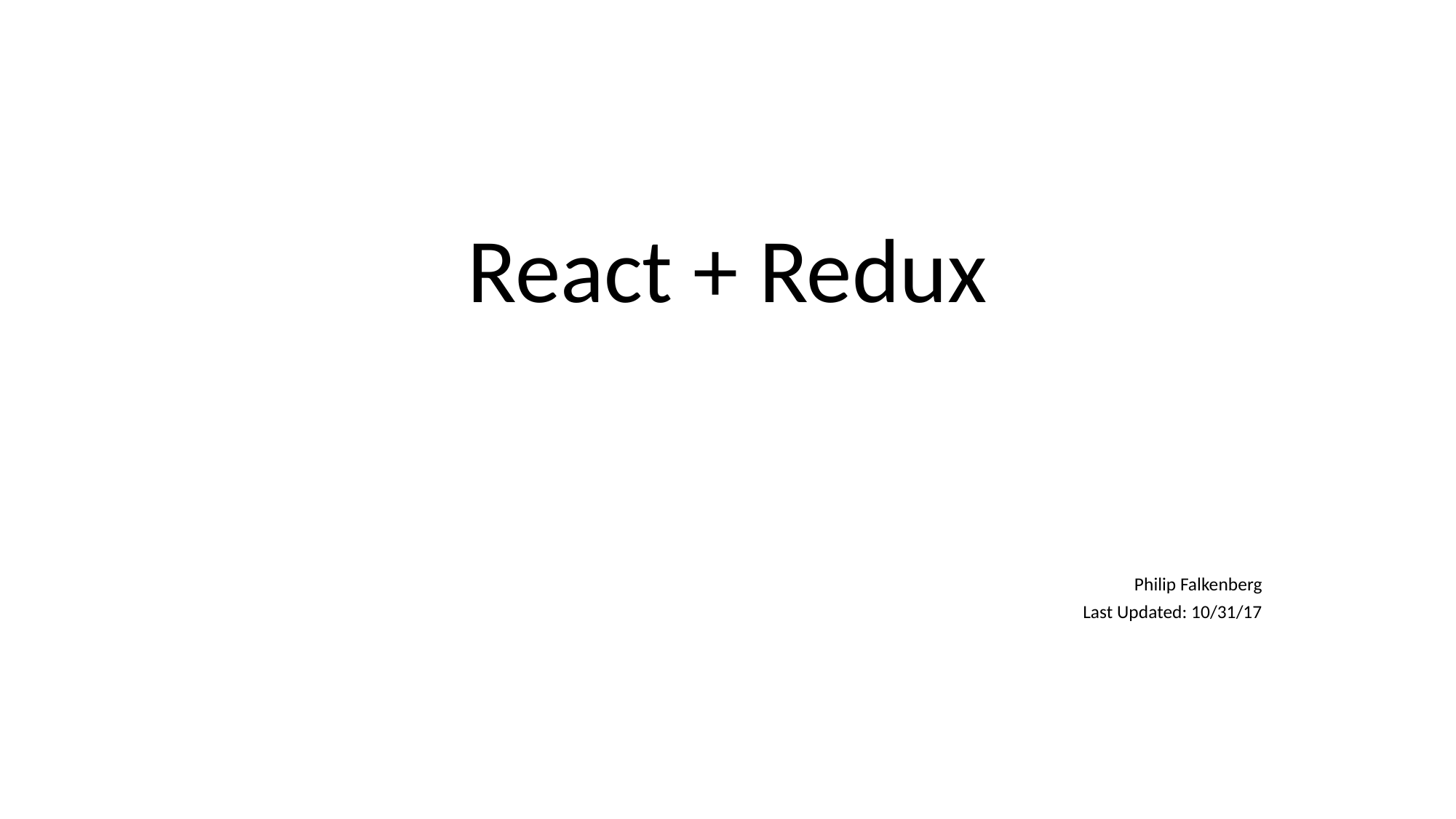

# React + Redux
Philip Falkenberg
Last Updated: 10/31/17